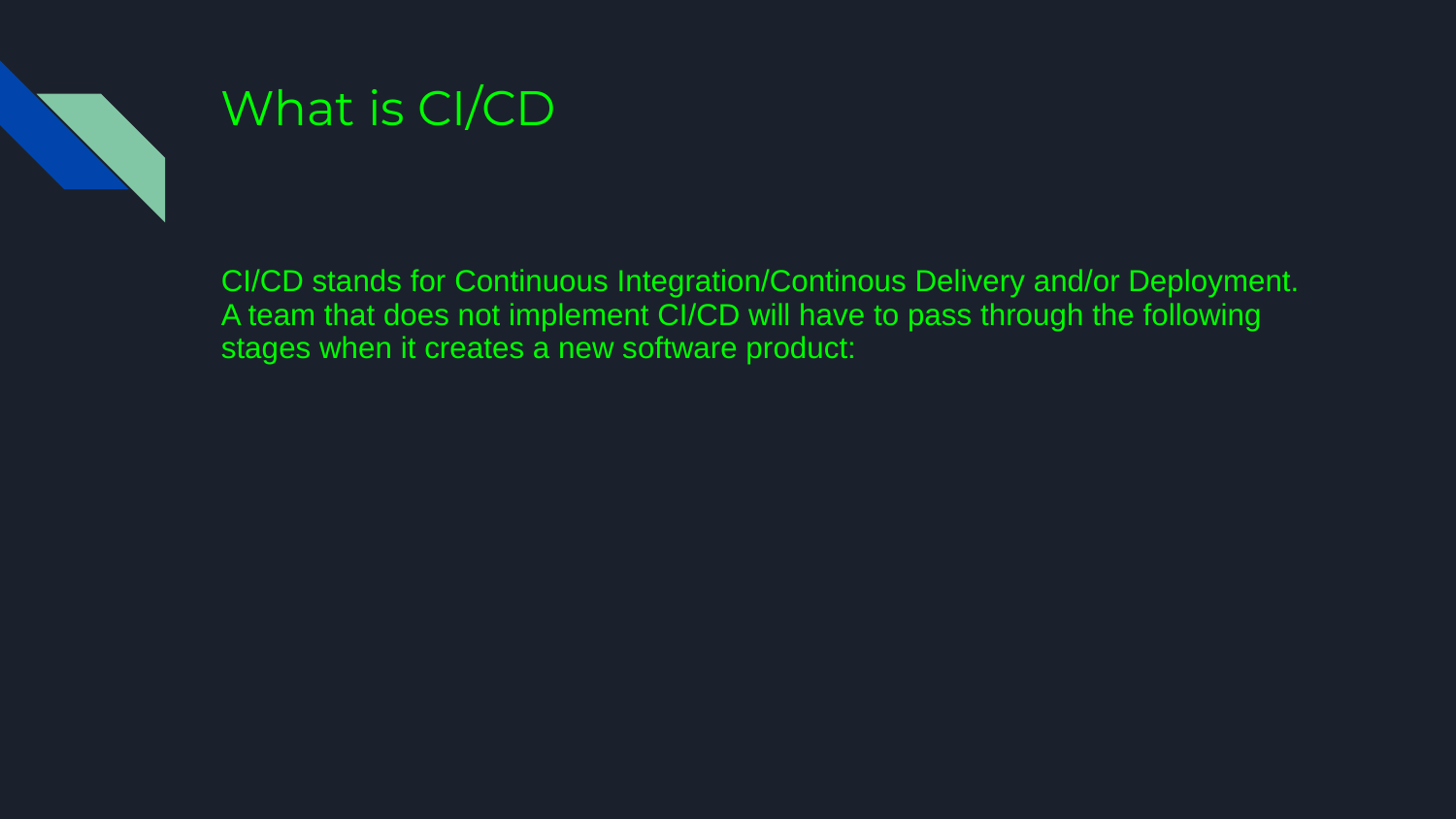

# What is CI/CD
CI/CD stands for Continuous Integration/Continous Delivery and/or Deployment. A team that does not implement CI/CD will have to pass through the following stages when it creates a new software product: